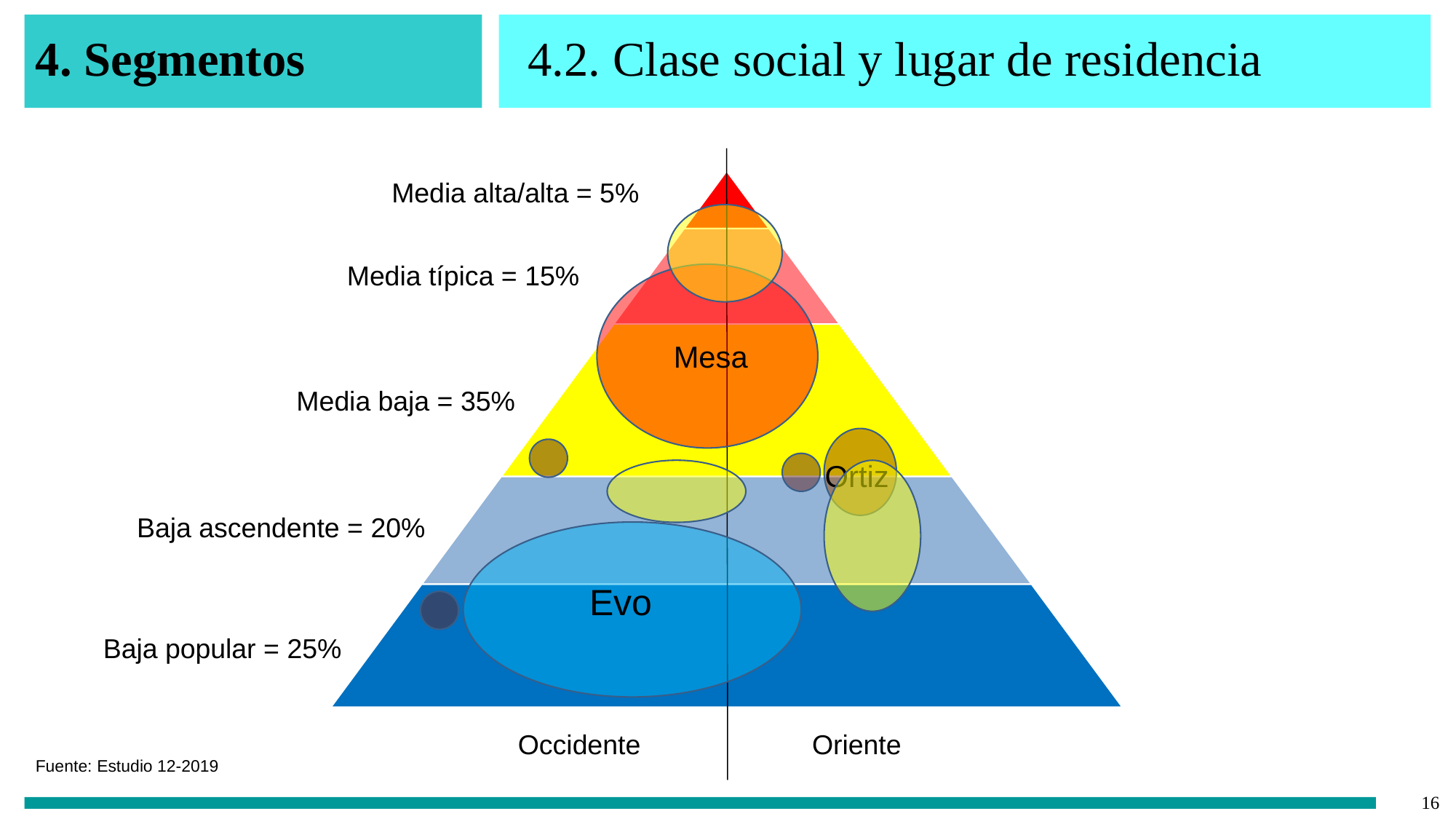

4. Segmentos
4.2. Clase social y lugar de residencia
Media alta/alta = 5%

Media típica = 15%

Mesa
Media baja = 35%

Ortiz

Baja ascendente = 20%

Evo

Baja popular = 25%
Occidente
Oriente
Fuente: Estudio 12-2019
16